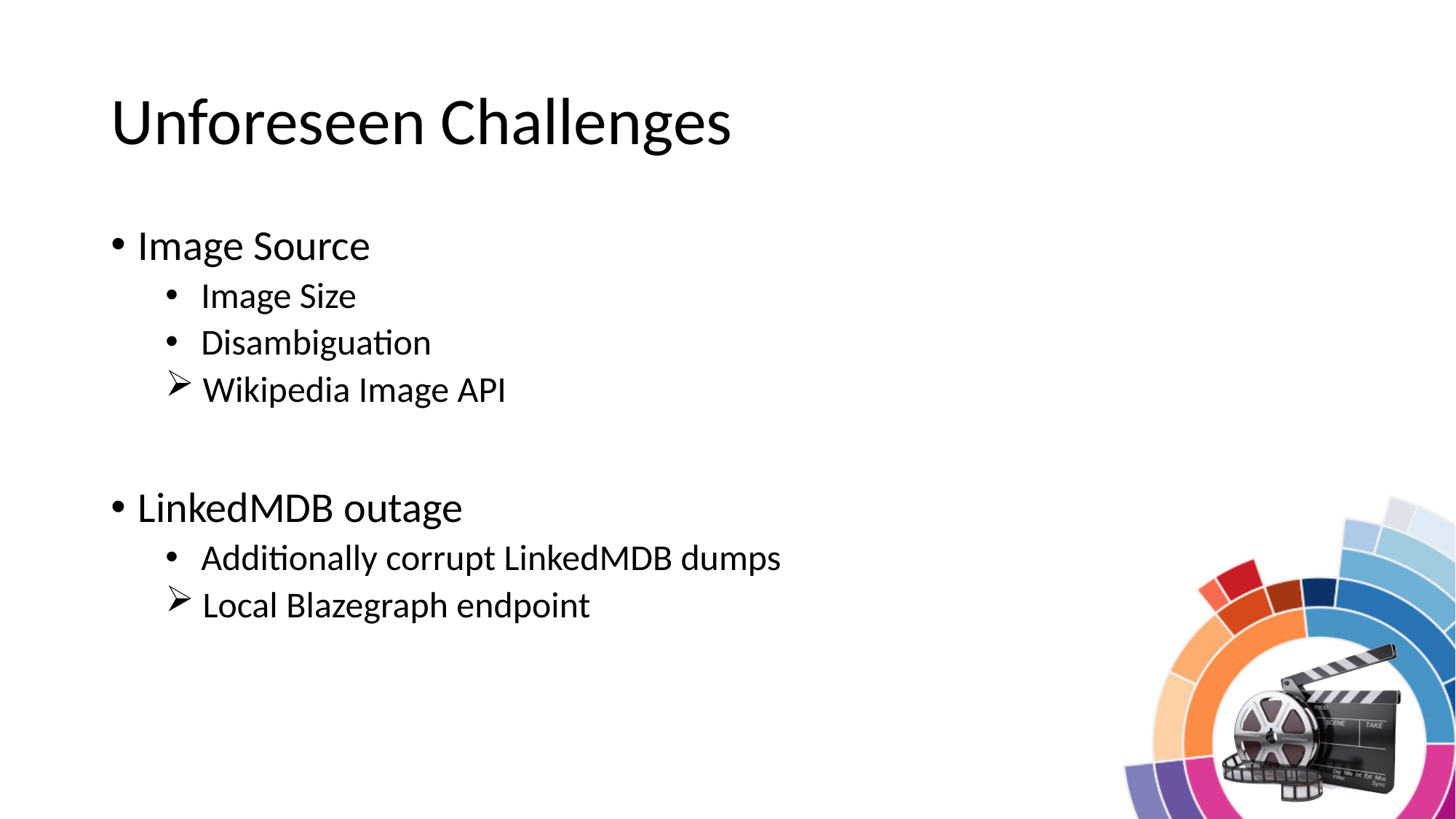

# Unforeseen Challenges
Image Source
 Image Size
 Disambiguation
 Wikipedia Image API

LinkedMDB outage
 Additionally corrupt LinkedMDB dumps
 Local Blazegraph endpoint